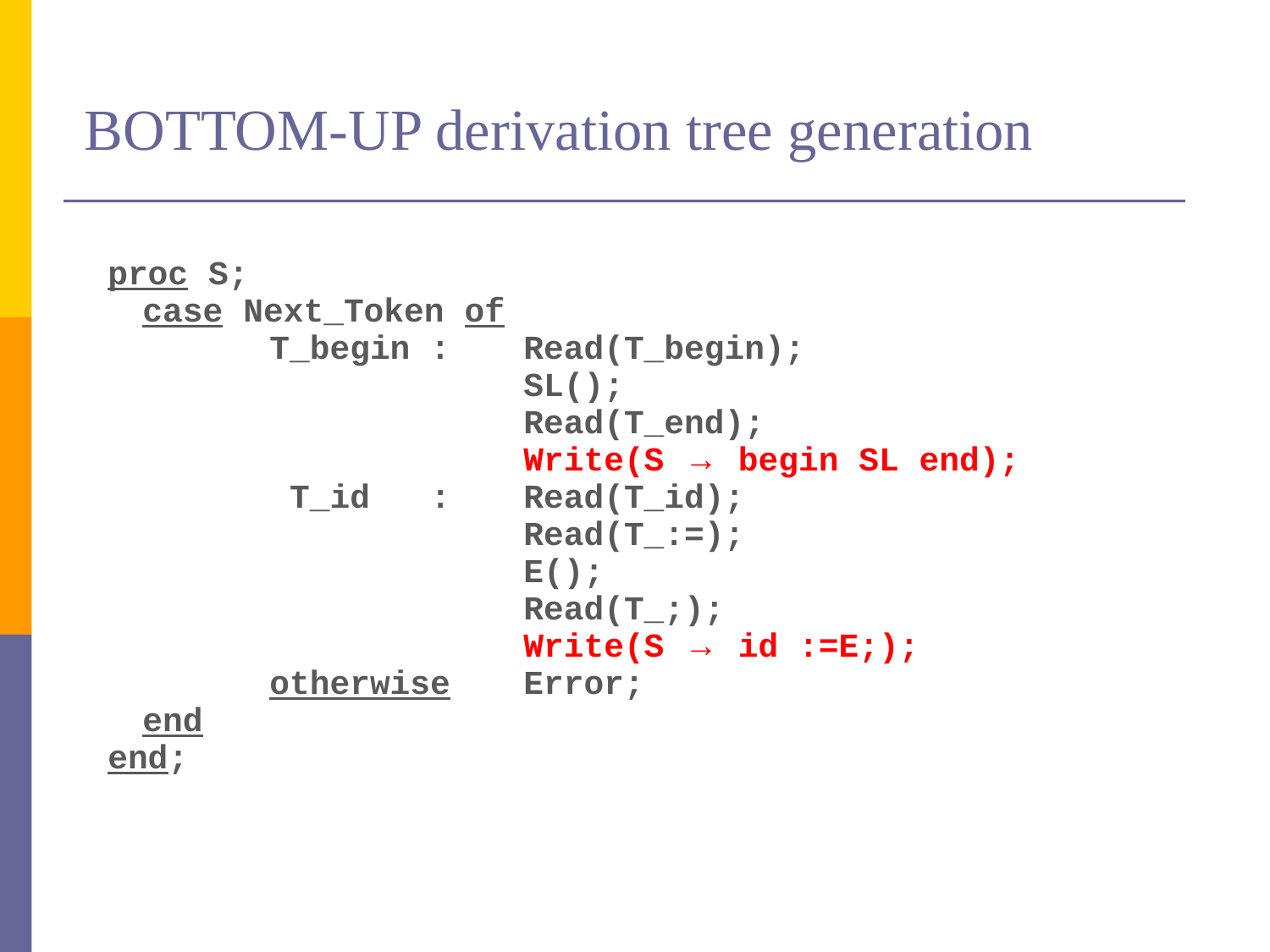

# BOTTOM-UP derivation tree generation
proc S;
	case Next_Token of
		T_begin :	Read(T_begin);
				SL();
				Read(T_end);
				Write(S → begin SL end);
		 T_id   :	Read(T_id);
				Read(T_:=);
				E();
				Read(T_;);
				Write(S → id :=E;);
		otherwise	Error;
	end
end;